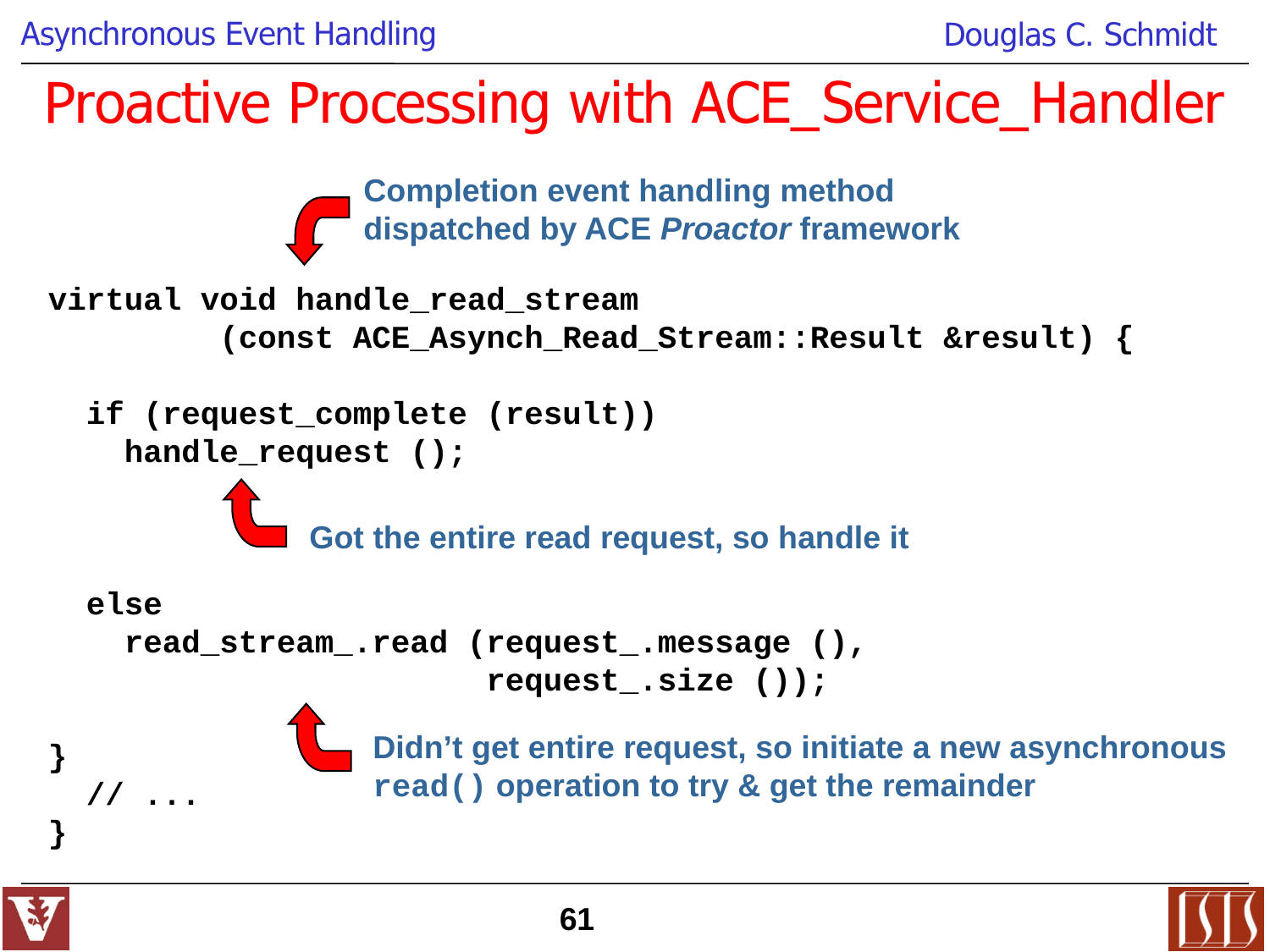

# Proactive Processing with ACE_Service_Handler
Completion event handling method dispatched by ACE Proactor framework

virtual void handle_read_stream
         (const ACE_Asynch_Read_Stream::Result &result) {

  if (request_complete (result))
    handle_request ();

  else
    read_stream_.read (request_.message (),
                       request_.size ());

}
  // ...
}

Got the entire read request, so handle it

Didn’t get entire request, so initiate a new asynchronous read() operation to try & get the remainder